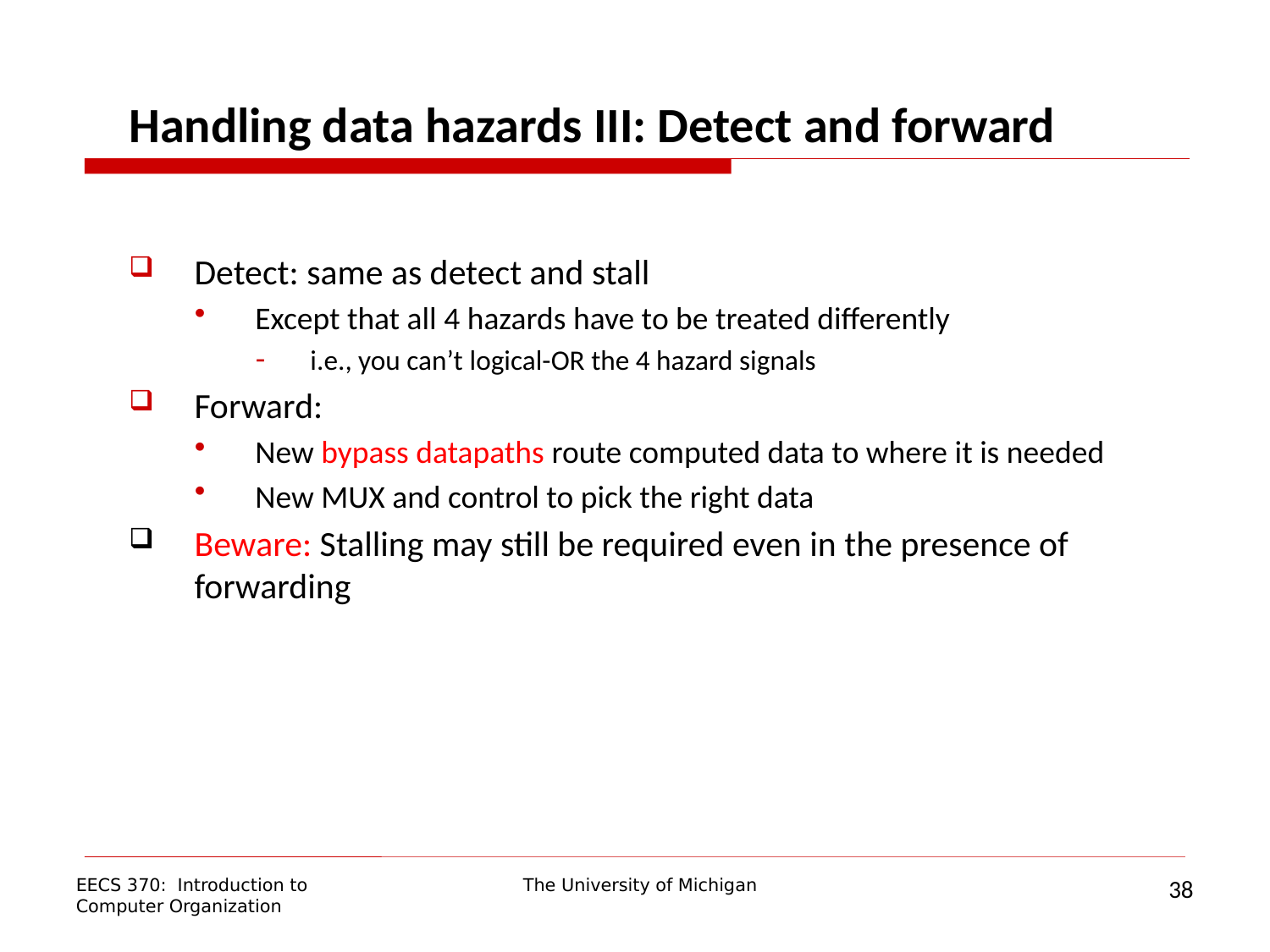

Handling data hazards III: Detect and forward
Detect: same as detect and stall
Except that all 4 hazards have to be treated differently
i.e., you can’t logical-OR the 4 hazard signals
Forward:
New bypass datapaths route computed data to where it is needed
New MUX and control to pick the right data
Beware: Stalling may still be required even in the presence of forwarding

38